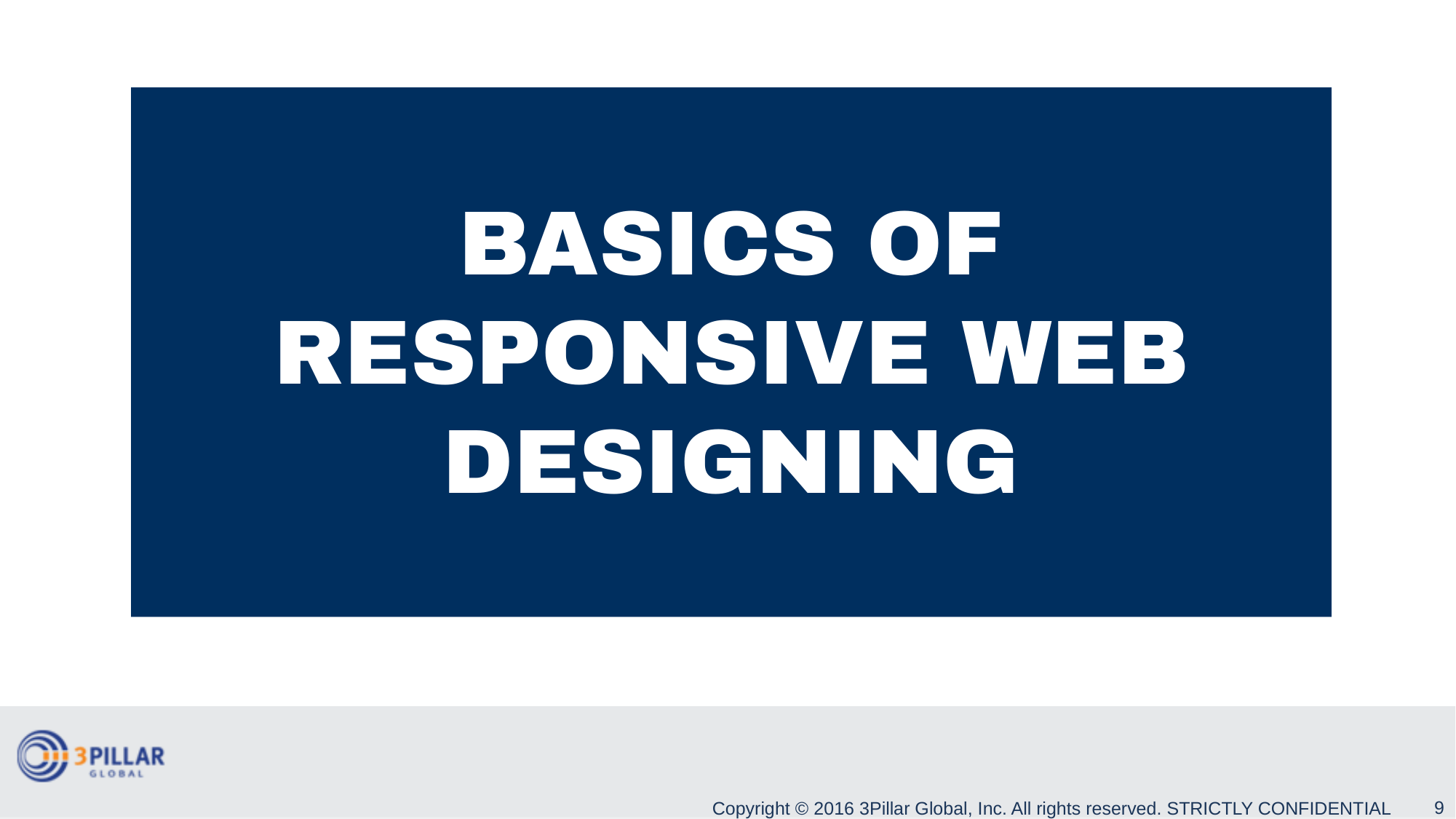

# Basics of Responsive Web Designing
Copyright © 2016 3Pillar Global, Inc. All rights reserved. STRICTLY CONFIDENTIAL